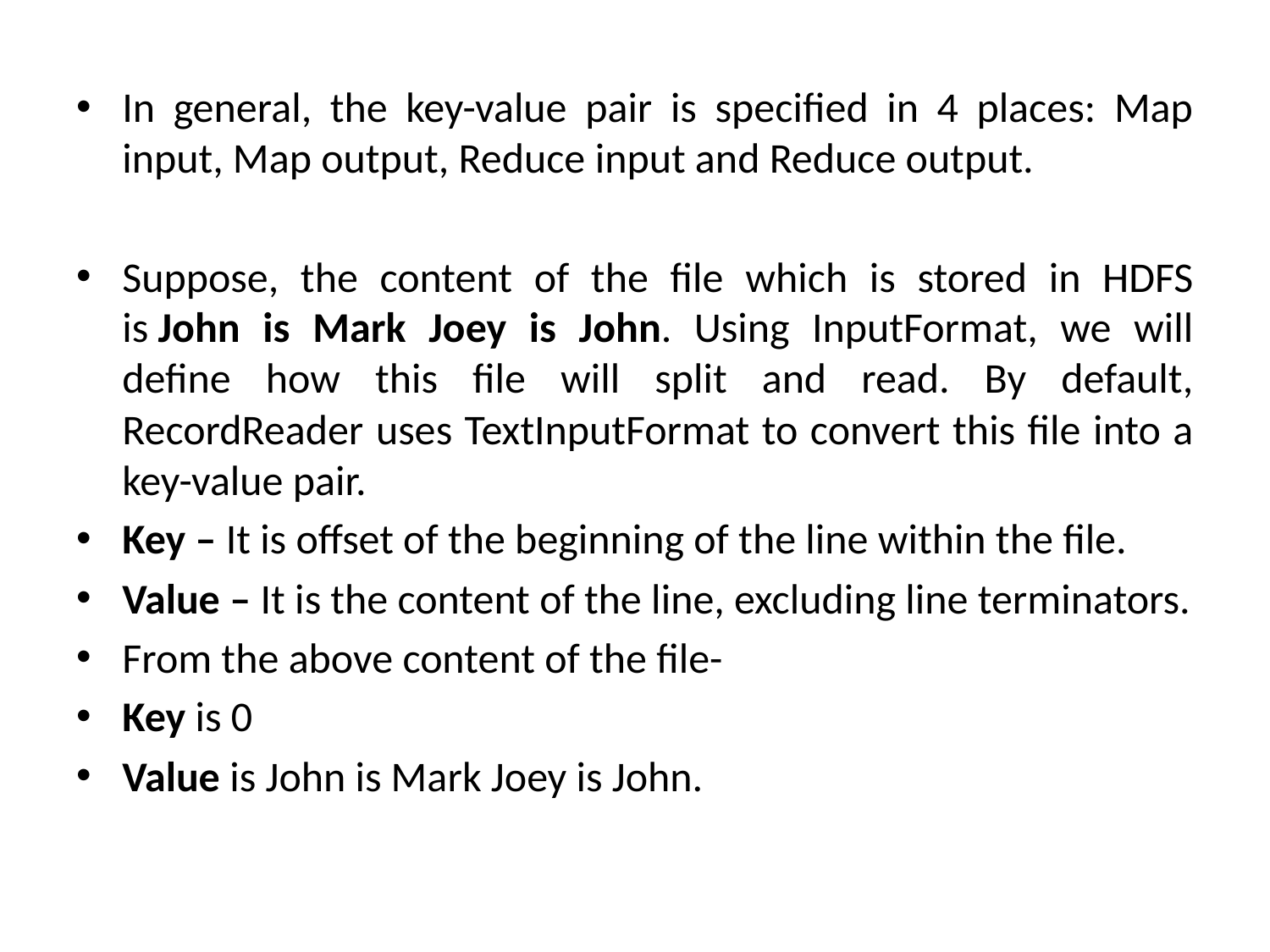

In general, the key-value pair is specified in 4 places: Map input, Map output, Reduce input and Reduce output.

Suppose, the content of the file which is stored in HDFS is John is Mark Joey is John. Using InputFormat, we will define how this file will split and read. By default, RecordReader uses TextInputFormat to convert this file into a key-value pair.
Key – It is offset of the beginning of the line within the file.
Value – It is the content of the line, excluding line terminators.
From the above content of the file-
Key is 0
Value is John is Mark Joey is John.